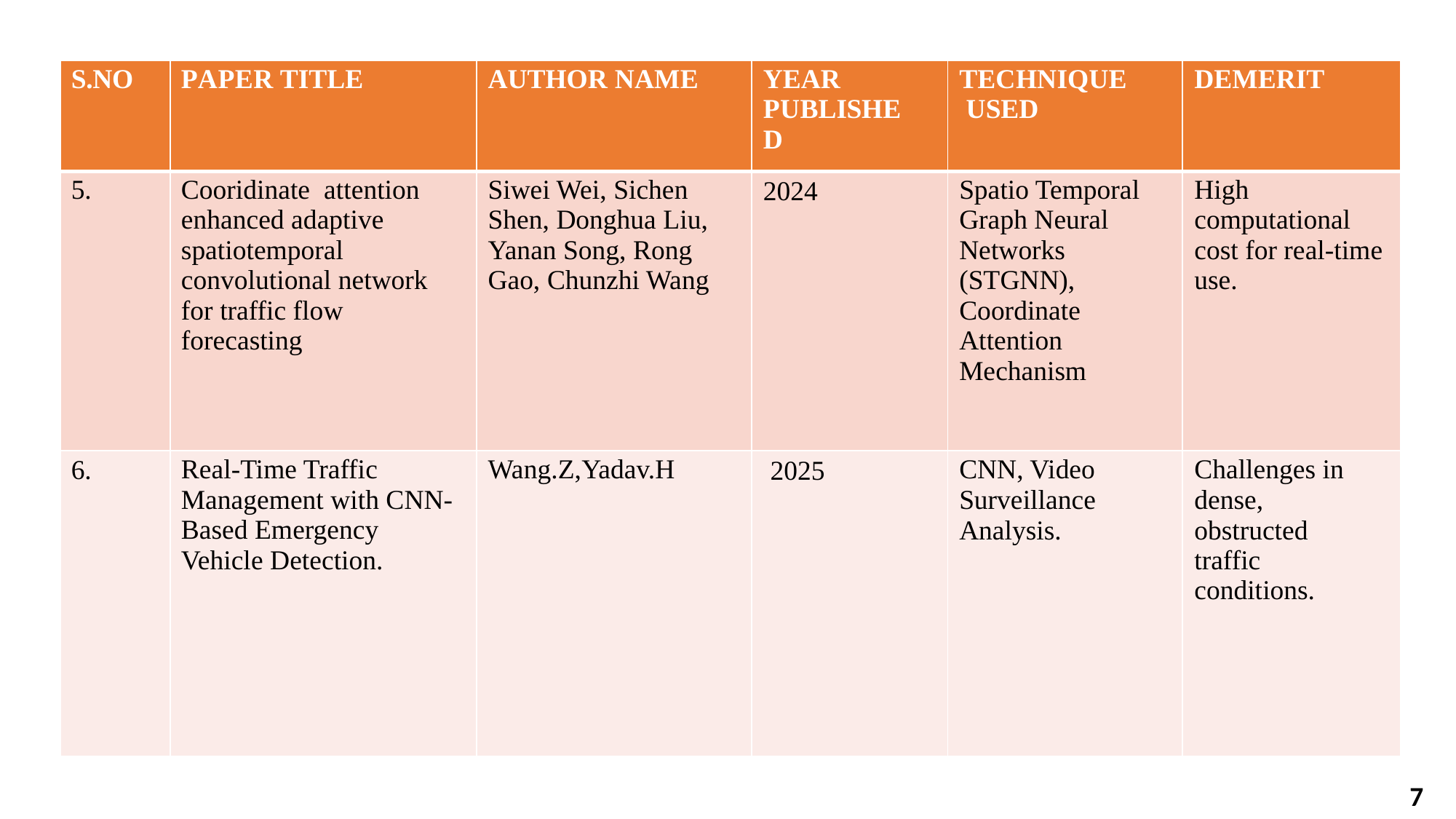

| S.NO | PAPER TITLE | AUTHOR NAME | YEAR PUBLISHED | TECHNIQUE USED | DEMERIT |
| --- | --- | --- | --- | --- | --- |
| 5. | Cooridinate attention enhanced adaptive spatiotemporal convolutional network for traffic flow forecasting | Siwei Wei, Sichen Shen, Donghua Liu, Yanan Song, Rong Gao, Chunzhi Wang | 2024 | Spatio Temporal Graph Neural Networks (STGNN), Coordinate Attention Mechanism | High computational cost for real-time use. |
| 6. | Real-Time Traffic Management with CNN-Based Emergency Vehicle Detection. | Wang.Z,Yadav.H | 2025 | CNN, Video Surveillance Analysis. | Challenges in dense, obstructed traffic conditions. |
7